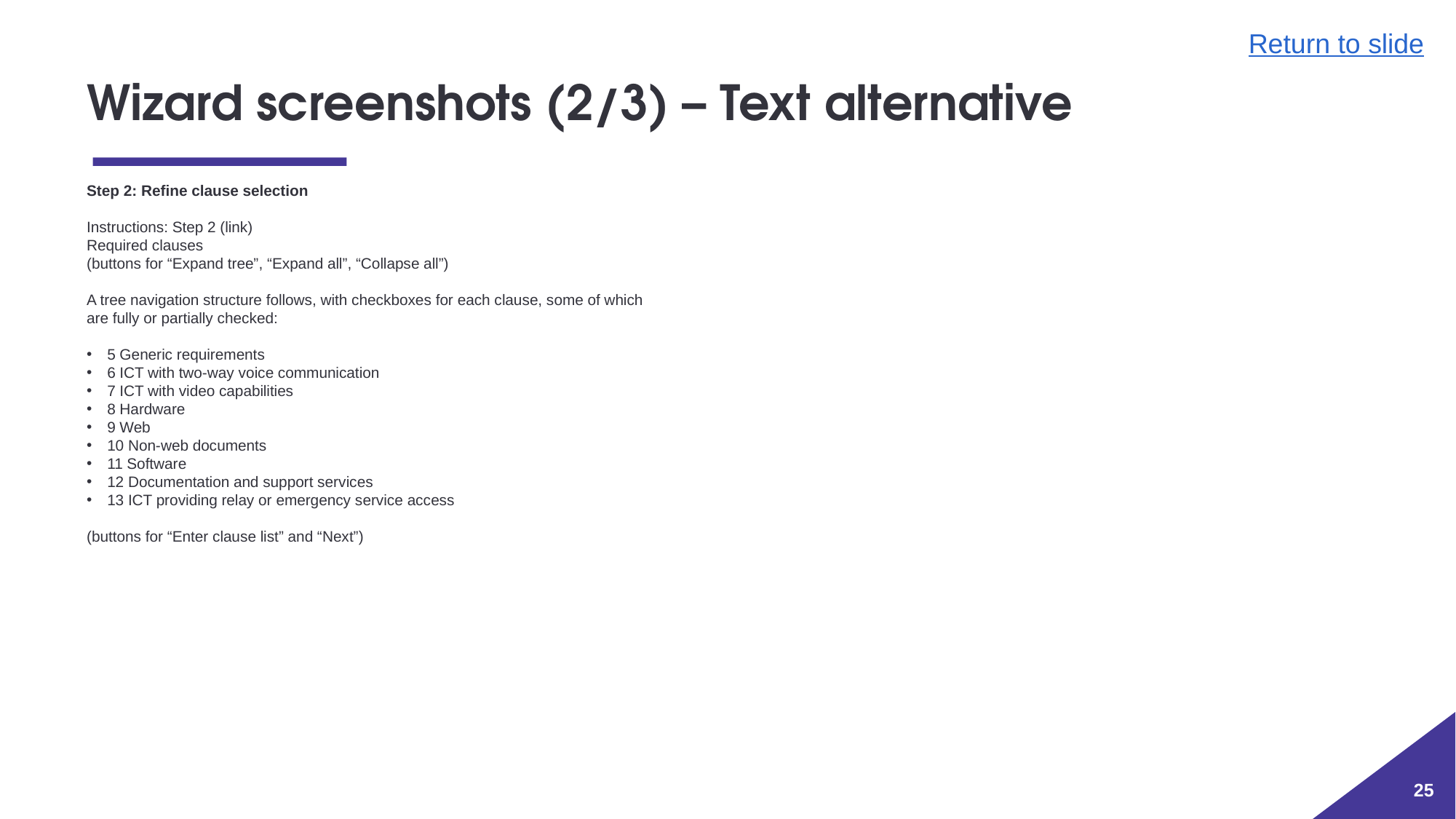

Return to slide
# Wizard screenshots (2/3) – Text alternative
Step 2: Refine clause selection

Instructions: Step 2 (link)
Required clauses
(buttons for “Expand tree”, “Expand all”, “Collapse all”)

A tree navigation structure follows, with checkboxes for each clause, some of which are fully or partially checked:

5 Generic requirements
6 ICT with two-way voice communication
7 ICT with video capabilities
8 Hardware
9 Web
10 Non-web documents
11 Software
12 Documentation and support services
13 ICT providing relay or emergency service access

(buttons for “Enter clause list” and “Next”)